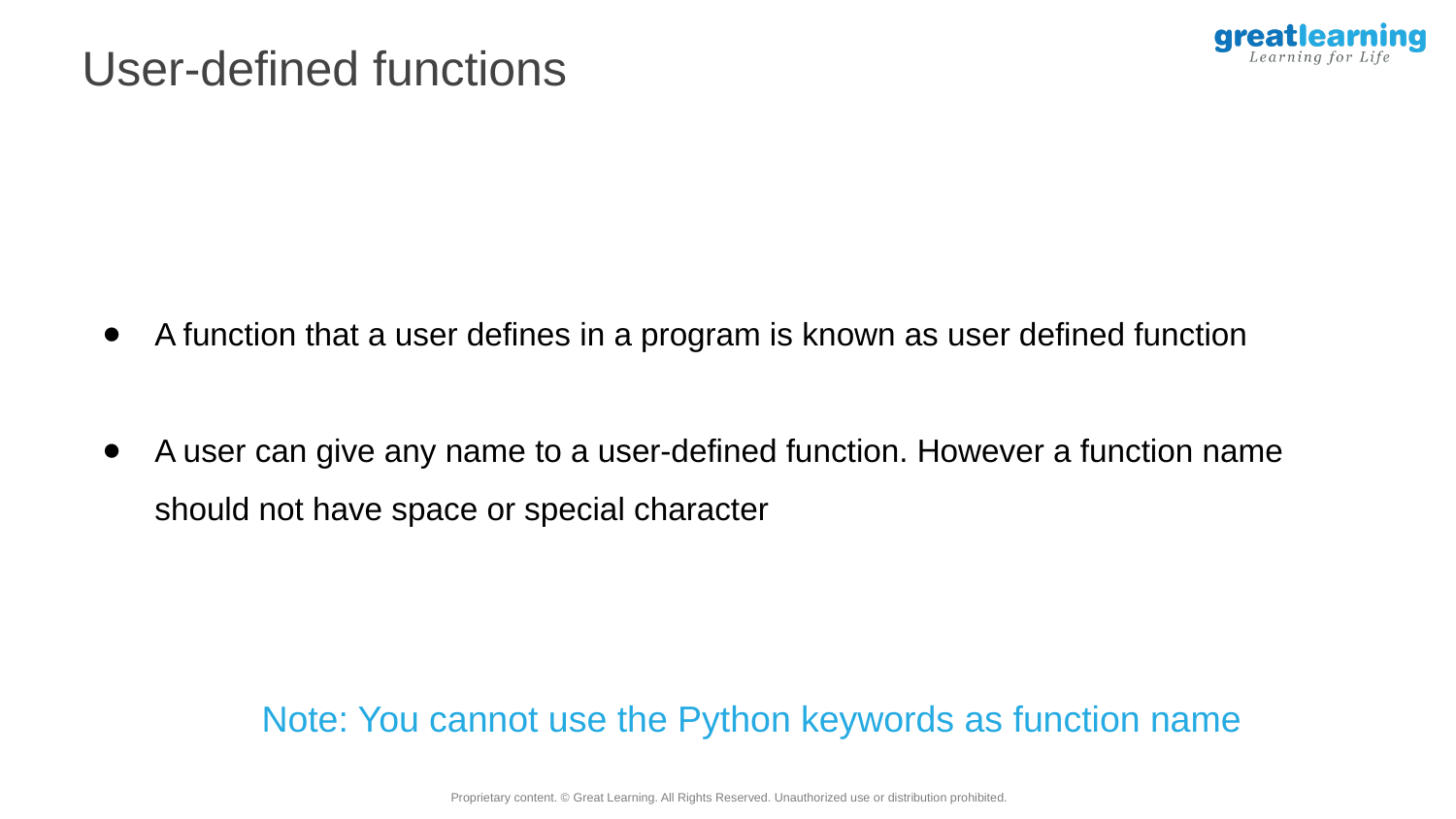

User-defined functions
A function that a user defines in a program is known as user defined function

A user can give any name to a user-defined function. However a function name should not have space or special character
Note: You cannot use the Python keywords as function name